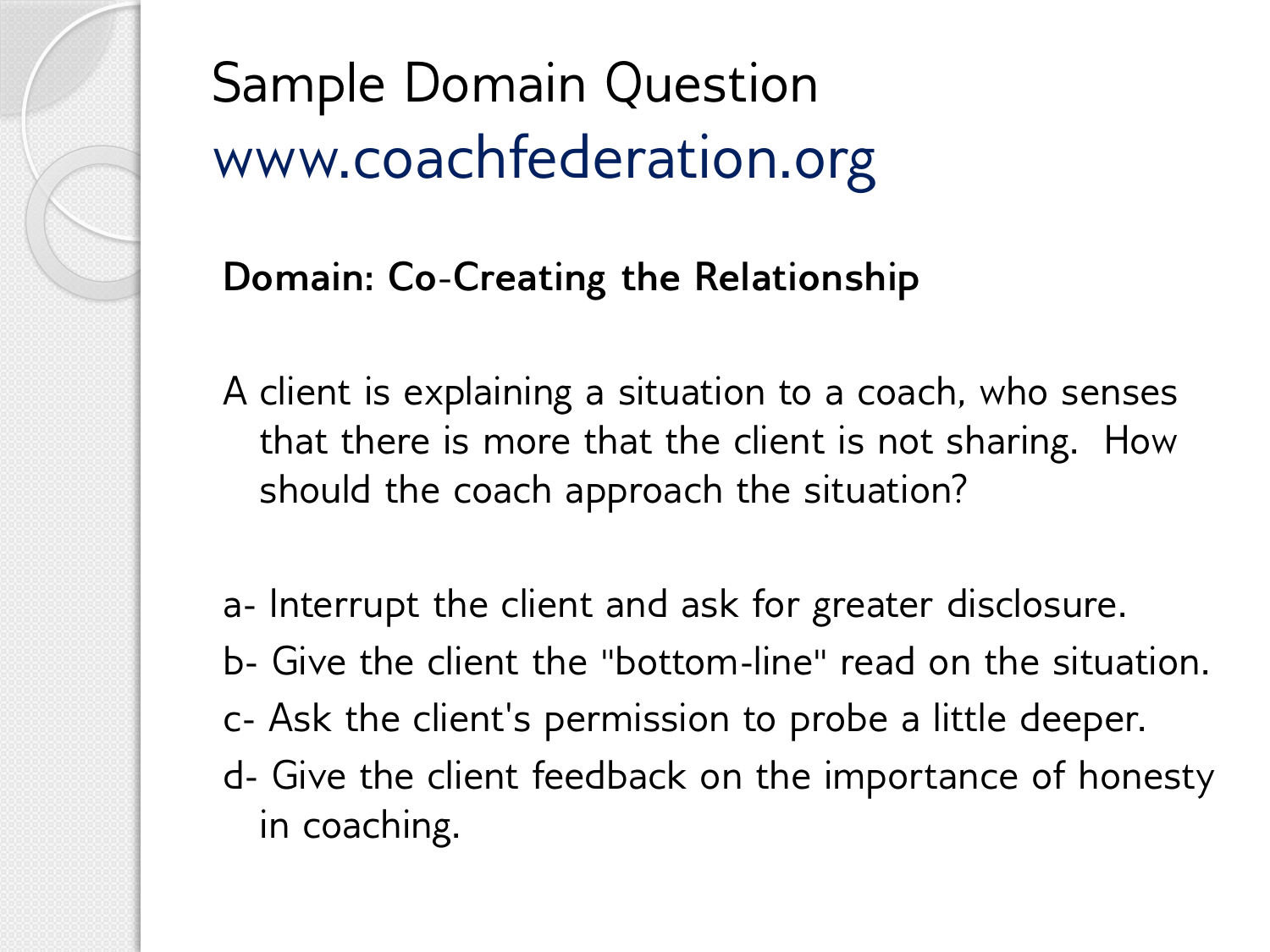

# Sample Domain Question www.coachfederation.org
Domain: Co-Creating the Relationship

A client is explaining a situation to a coach, who senses that there is more that the client is not sharing.  How should the coach approach the situation?

a- Interrupt the client and ask for greater disclosure.
b- Give the client the "bottom-line" read on the situation.
c- Ask the client's permission to probe a little deeper.
d- Give the client feedback on the importance of honesty in coaching.